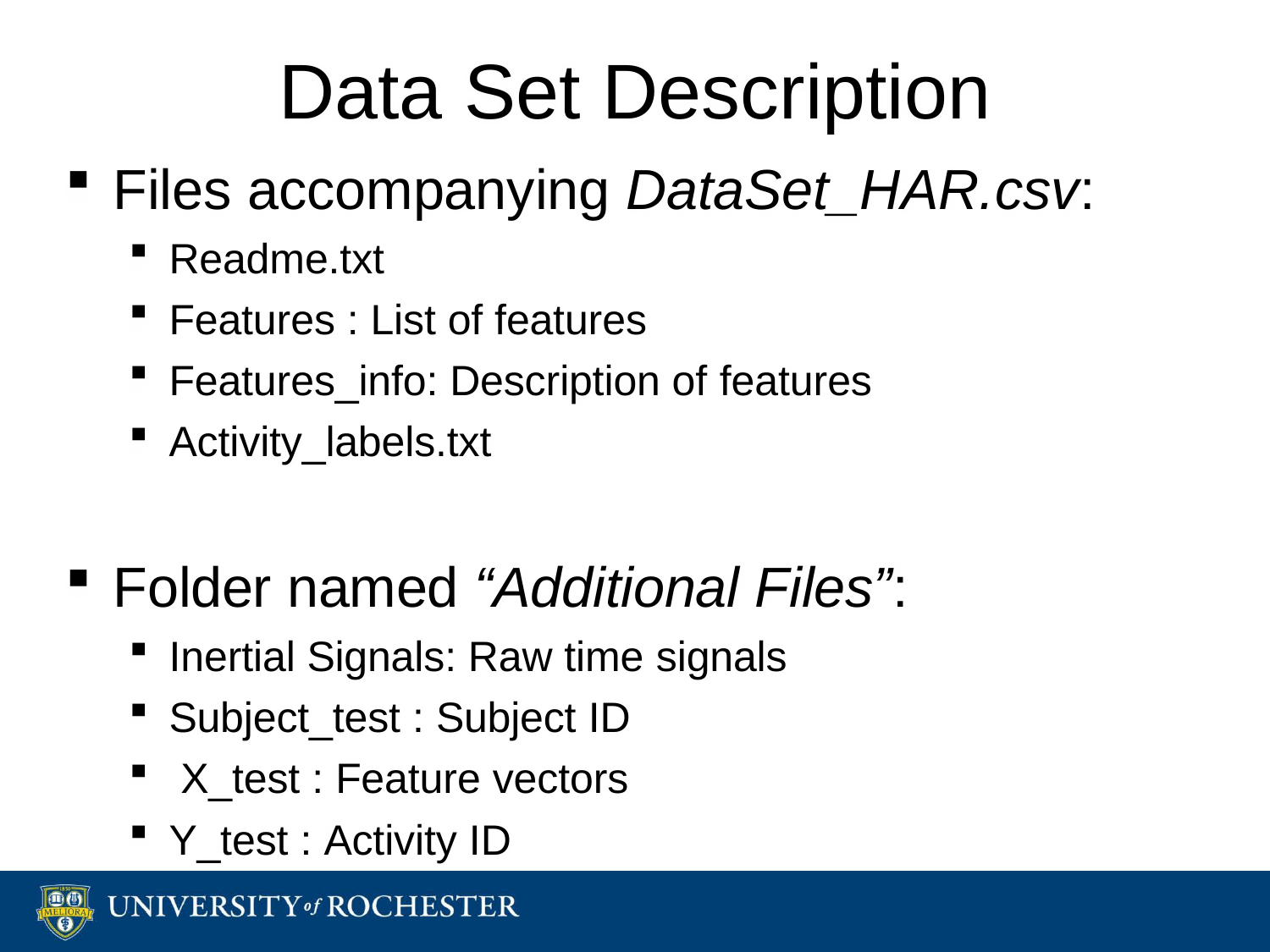

# Data Set Description

Files accompanying DataSet_HAR.csv:
Readme.txt
Features : List of features
Features_info: Description of features
Activity_labels.txt

Folder named “Additional Files”:
Inertial Signals: Raw time signals
Subject_test : Subject ID
X_test : Feature vectors
Y_test : Activity ID